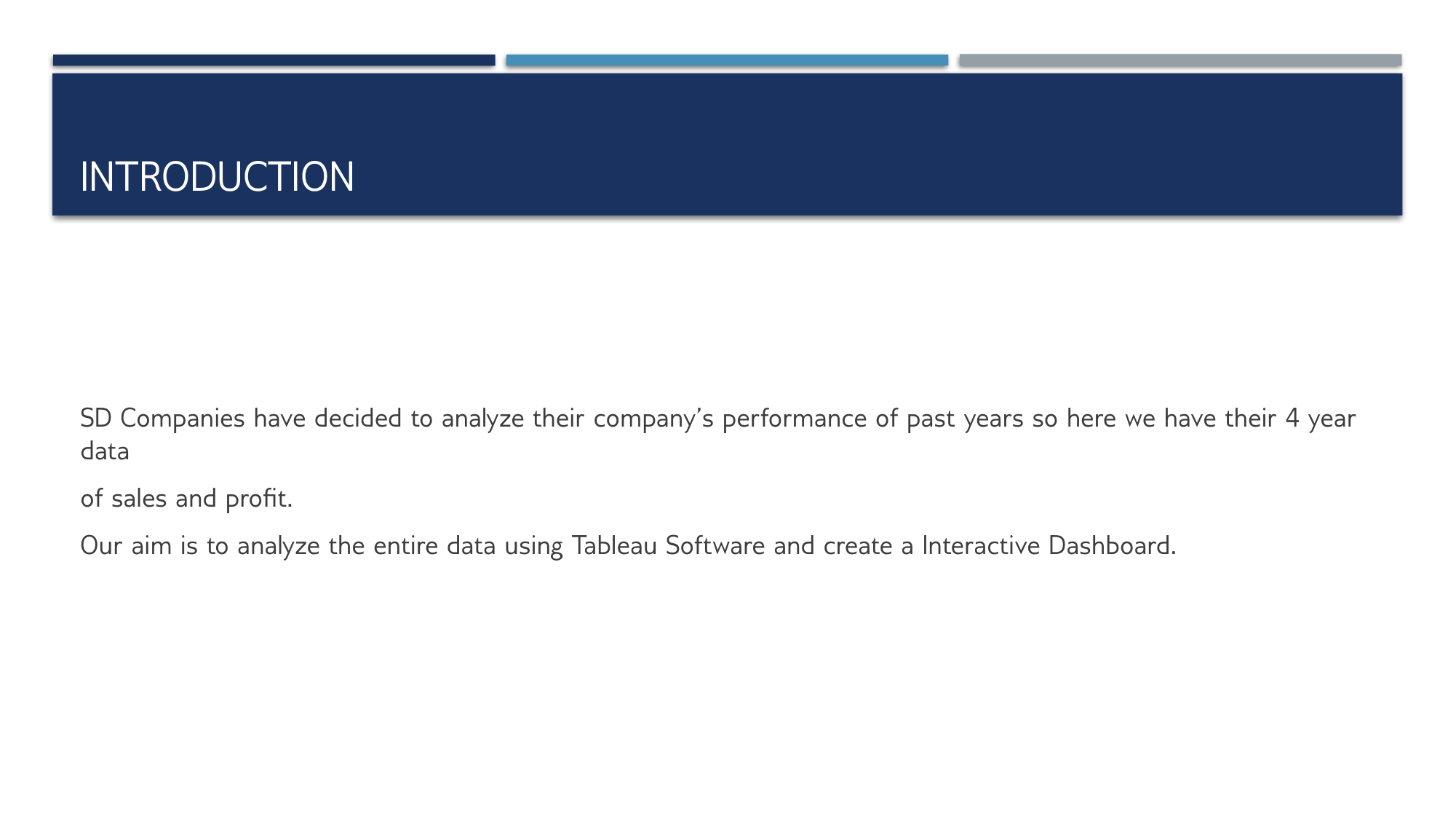

# Introduction
SD Companies have decided to analyze their company’s performance of past years so here we have their 4 year data
of sales and profit.
Our aim is to analyze the entire data using Tableau Software and create a Interactive Dashboard.